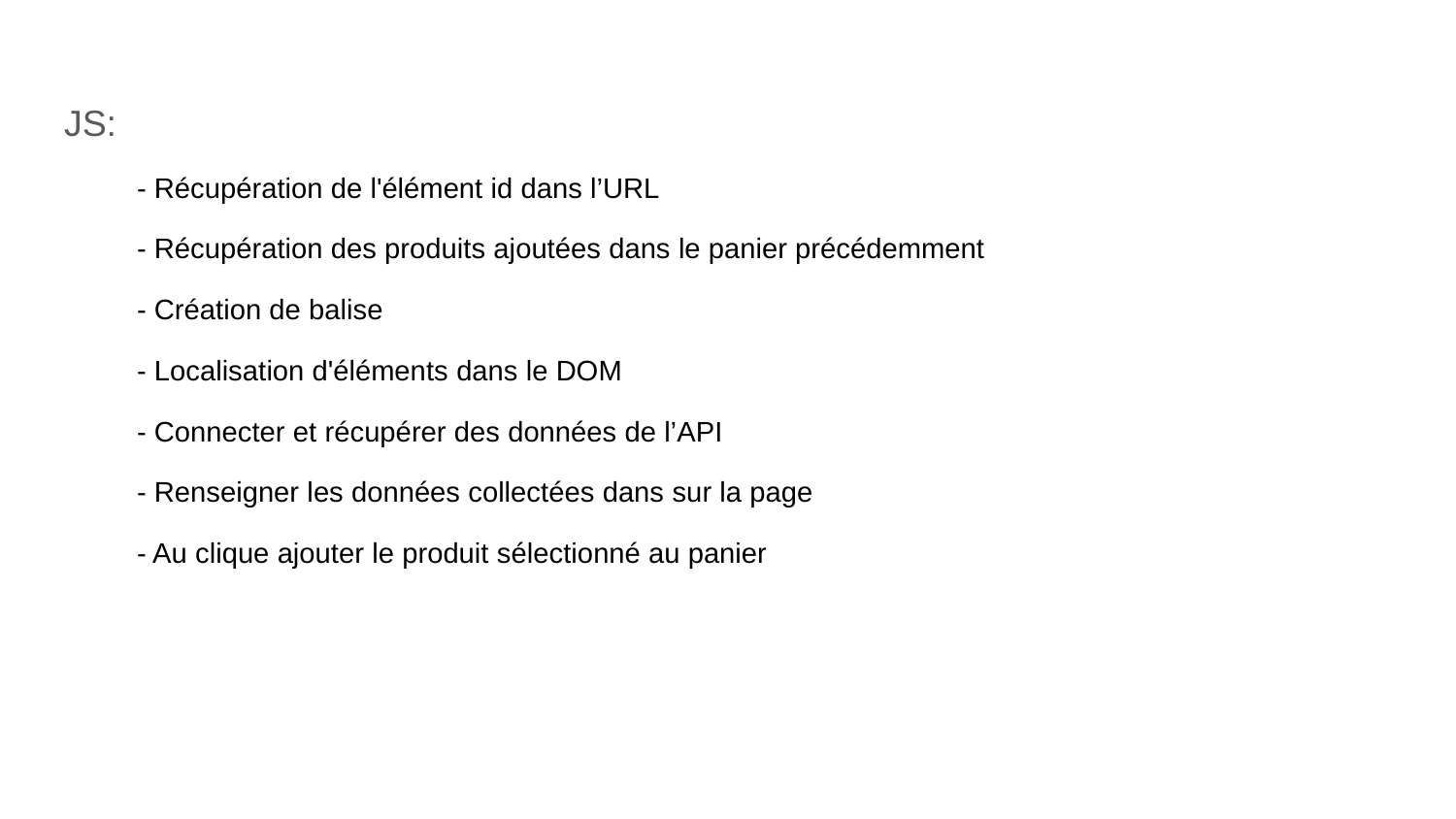

JS:
- Récupération de l'élément id dans l’URL
- Récupération des produits ajoutées dans le panier précédemment
- Création de balise
- Localisation d'éléments dans le DOM
- Connecter et récupérer des données de l’API
- Renseigner les données collectées dans sur la page
- Au clique ajouter le produit sélectionné au panier